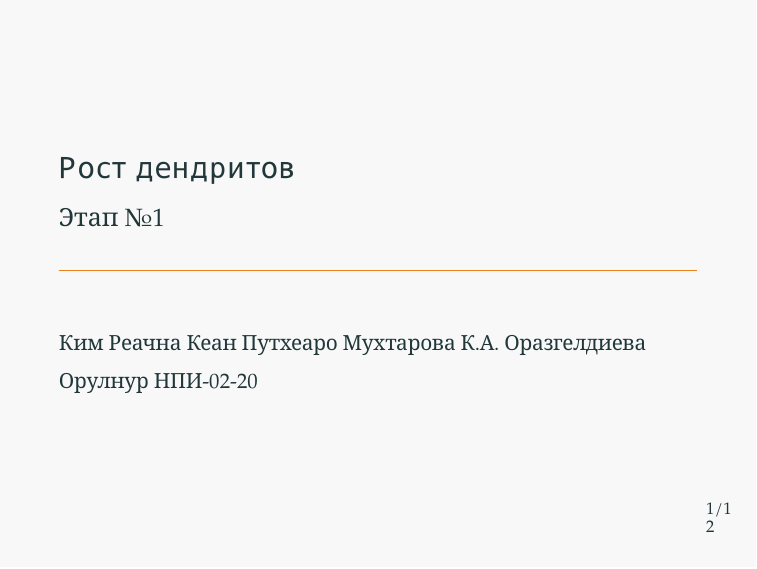

Рост дендритов
Этап №1

Ким Реачна Кеан Путхеаро Мухтарова К.А. Оразгелдиева Орулнур НПИ-02-20

1/12